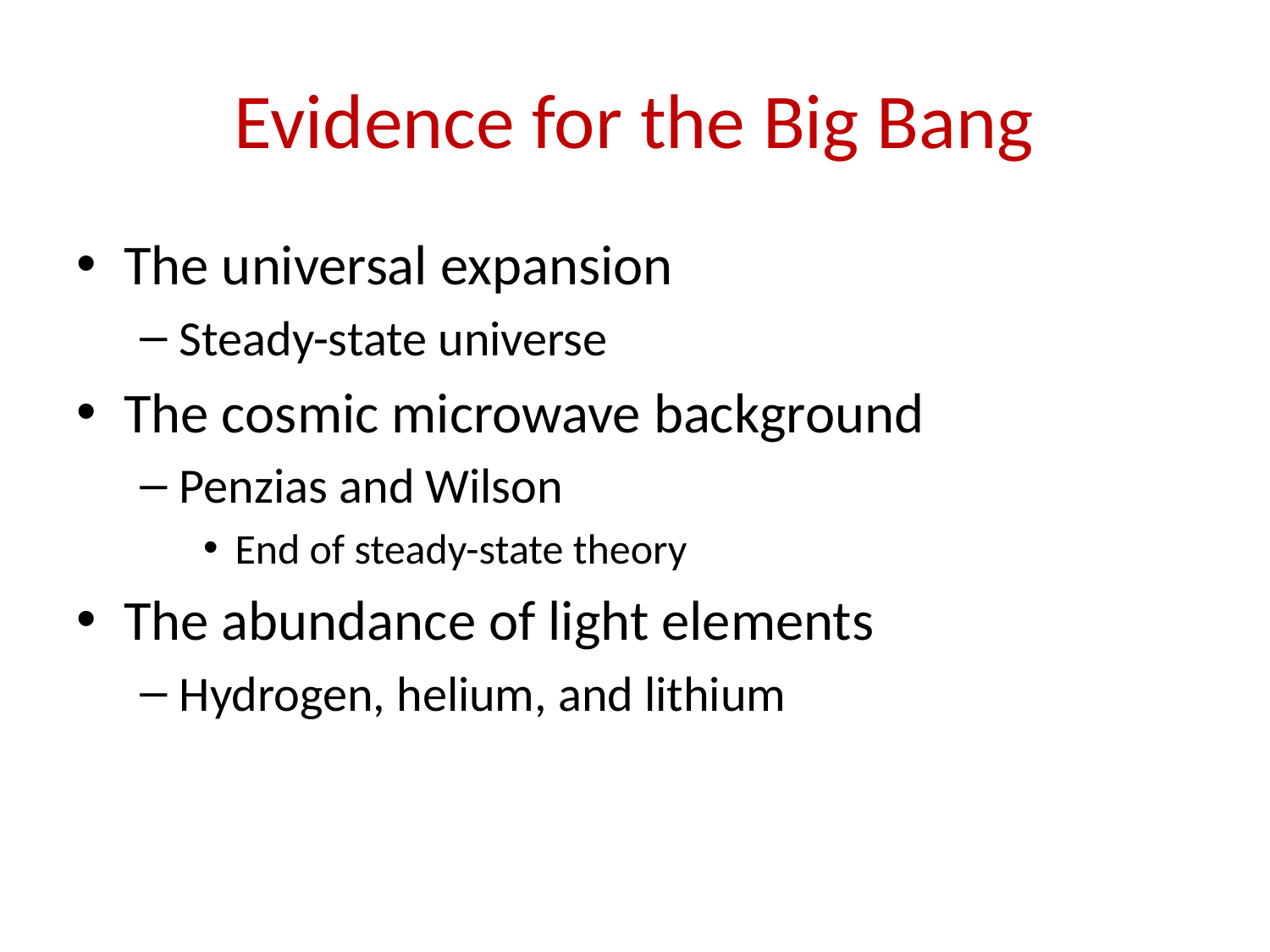

# Evidence for the Big Bang
The universal expansion
Steady-state universe
The cosmic microwave background
Penzias and Wilson
End of steady-state theory
The abundance of light elements
Hydrogen, helium, and lithium